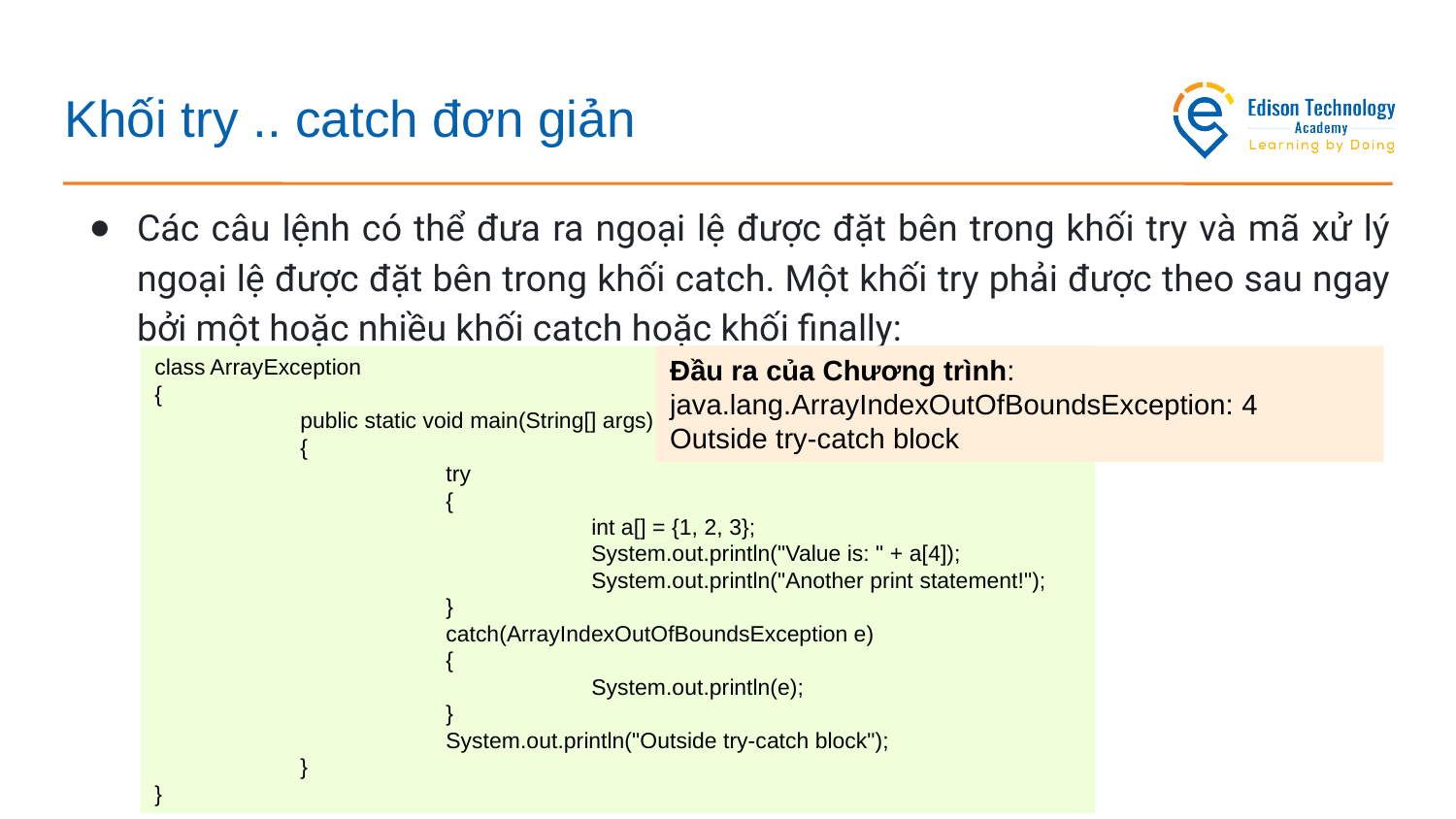

# Khối try .. catch đơn giản
Các câu lệnh có thể đưa ra ngoại lệ được đặt bên trong khối try và mã xử lý ngoại lệ được đặt bên trong khối catch. Một khối try phải được theo sau ngay bởi một hoặc nhiều khối catch hoặc khối finally:
class ArrayException
{
	public static void main(String[] args)
	{
		try
		{
			int a[] = {1, 2, 3};
			System.out.println("Value is: " + a[4]);
			System.out.println("Another print statement!");
		}
		catch(ArrayIndexOutOfBoundsException e)
		{
			System.out.println(e);
		}
		System.out.println("Outside try-catch block");
	}
}
Đầu ra của Chương trình:
java.lang.ArrayIndexOutOfBoundsException: 4
Outside try-catch block